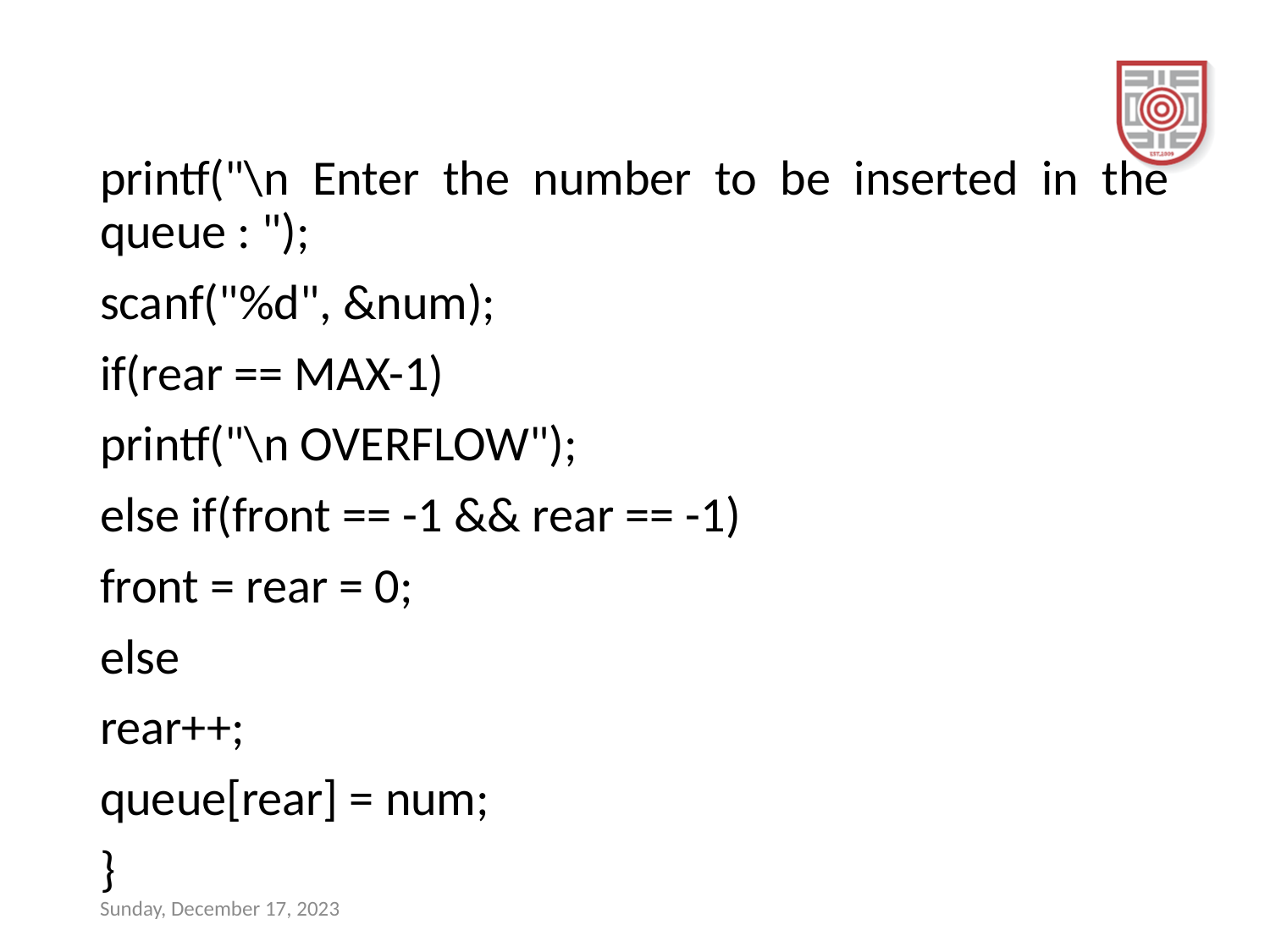

#
printf("\n Enter the number to be inserted in the queue : ");
scanf("%d", &num);
if(rear == MAX-1)
printf("\n OVERFLOW");
else if(front == -1 && rear == -1)
front = rear = 0;
else
rear++;
queue[rear] = num;
}
Sunday, December 17, 2023